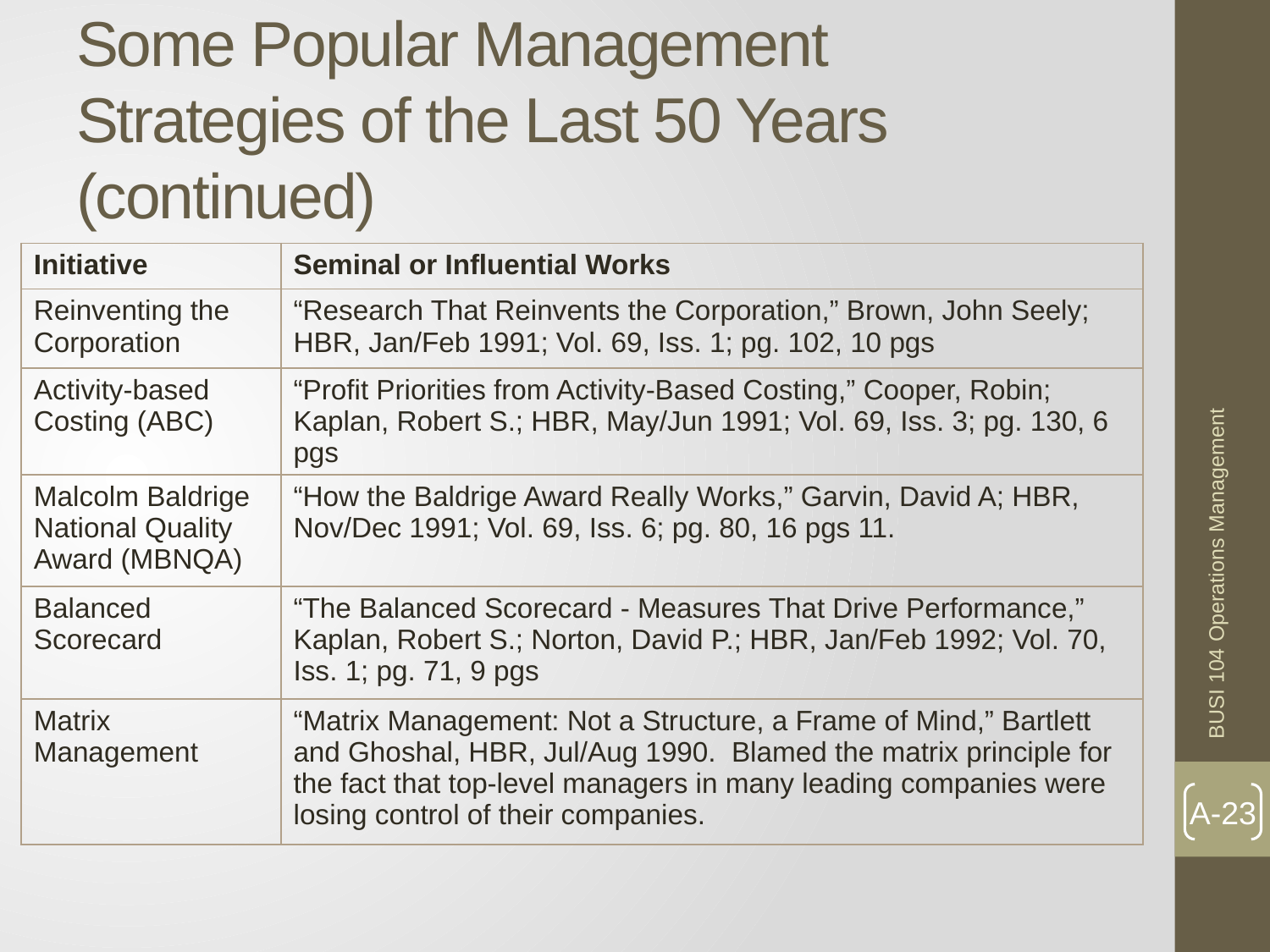

# Some Popular Management Strategies of the Last 50 Years (continued)
| Initiative | Seminal or Influential Works |
| --- | --- |
| Reinventing the Corporation | “Research That Reinvents the Corporation,” Brown, John Seely; HBR, Jan/Feb 1991; Vol. 69, Iss. 1; pg. 102, 10 pgs |
| Activity-based Costing (ABC) | “Profit Priorities from Activity-Based Costing,” Cooper, Robin; Kaplan, Robert S.; HBR, May/Jun 1991; Vol. 69, Iss. 3; pg. 130, 6 pgs |
| Malcolm Baldrige National Quality Award (MBNQA) | “How the Baldrige Award Really Works,” Garvin, David A; HBR, Nov/Dec 1991; Vol. 69, Iss. 6; pg. 80, 16 pgs 11. |
| Balanced Scorecard | “The Balanced Scorecard - Measures That Drive Performance,” Kaplan, Robert S.; Norton, David P.; HBR, Jan/Feb 1992; Vol. 70, Iss. 1; pg. 71, 9 pgs |
| Matrix Management | “Matrix Management: Not a Structure, a Frame of Mind,” Bartlett and Ghoshal, HBR, Jul/Aug 1990. Blamed the matrix principle for the fact that top-level managers in many leading companies were losing control of their companies. |
BUSI 104 Operations Management
A-23